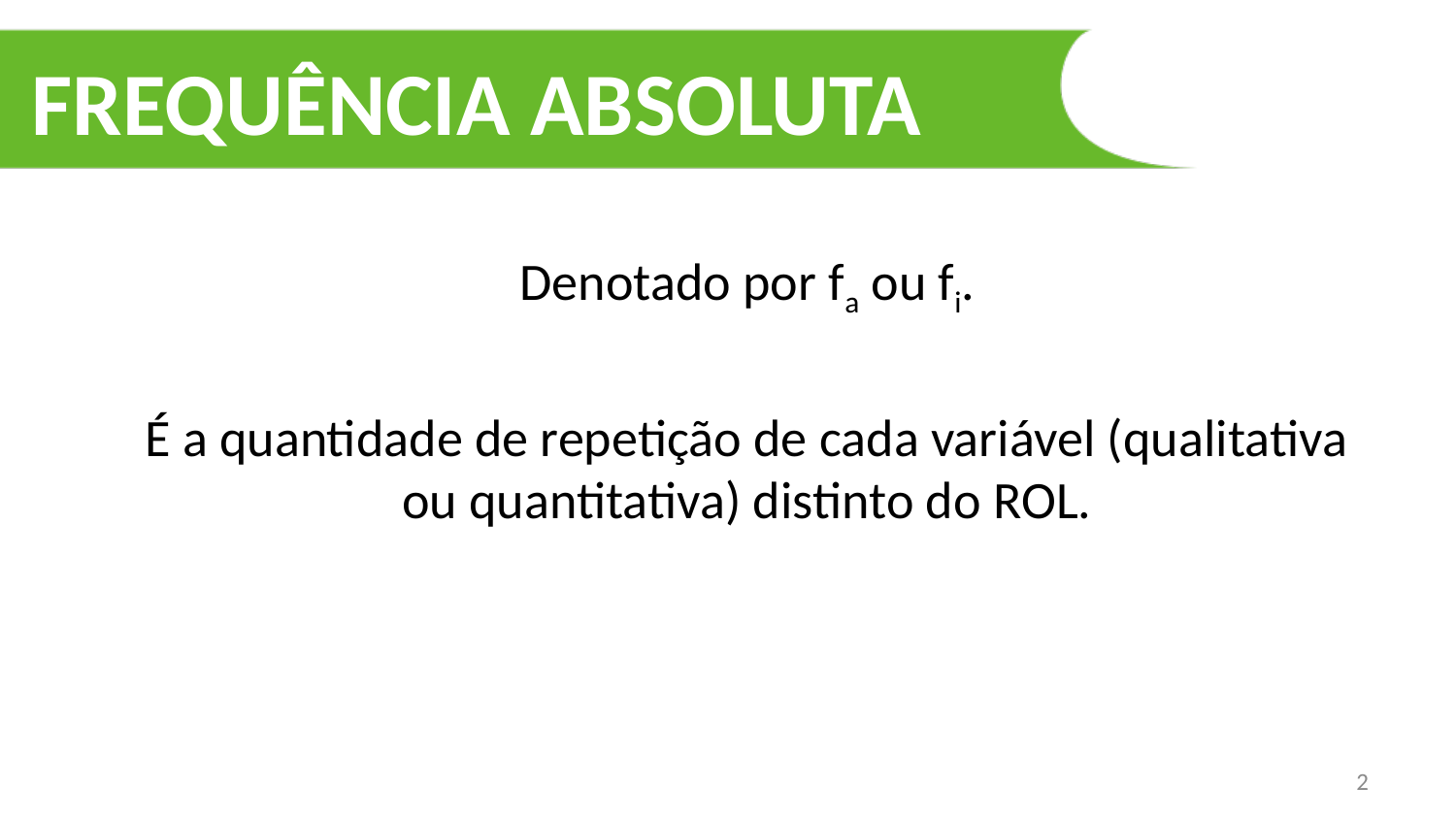

# FREQUÊNCIA ABSOLUTA

Denotado por fa ou fi.

É a quantidade de repetição de cada variável (qualitativa ou quantitativa) distinto do ROL.
2